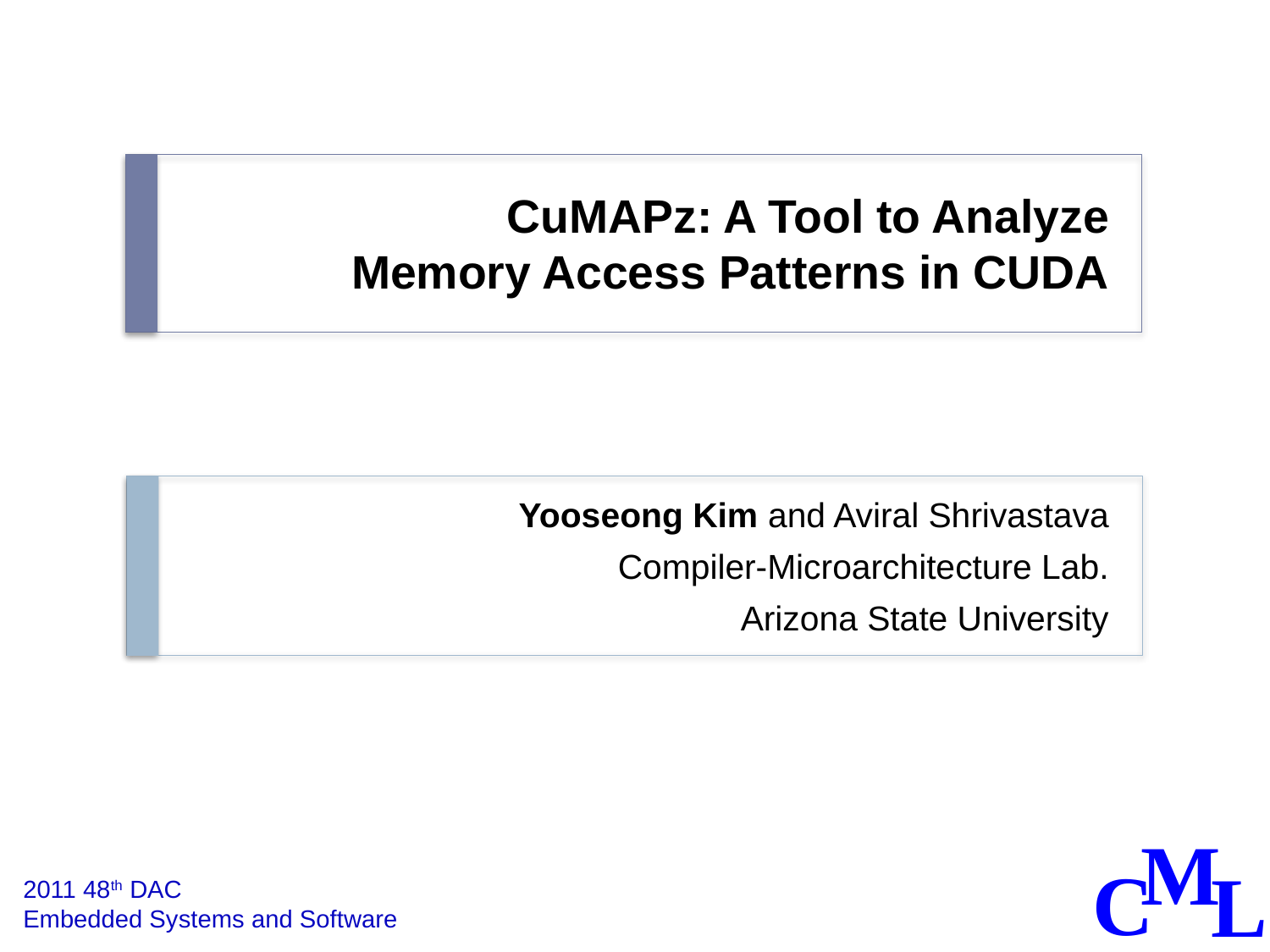

# CuMAPz: A Tool to Analyze Memory Access Patterns in CUDA
Yooseong Kim and Aviral Shrivastava
Compiler-Microarchitecture Lab.
Arizona State University